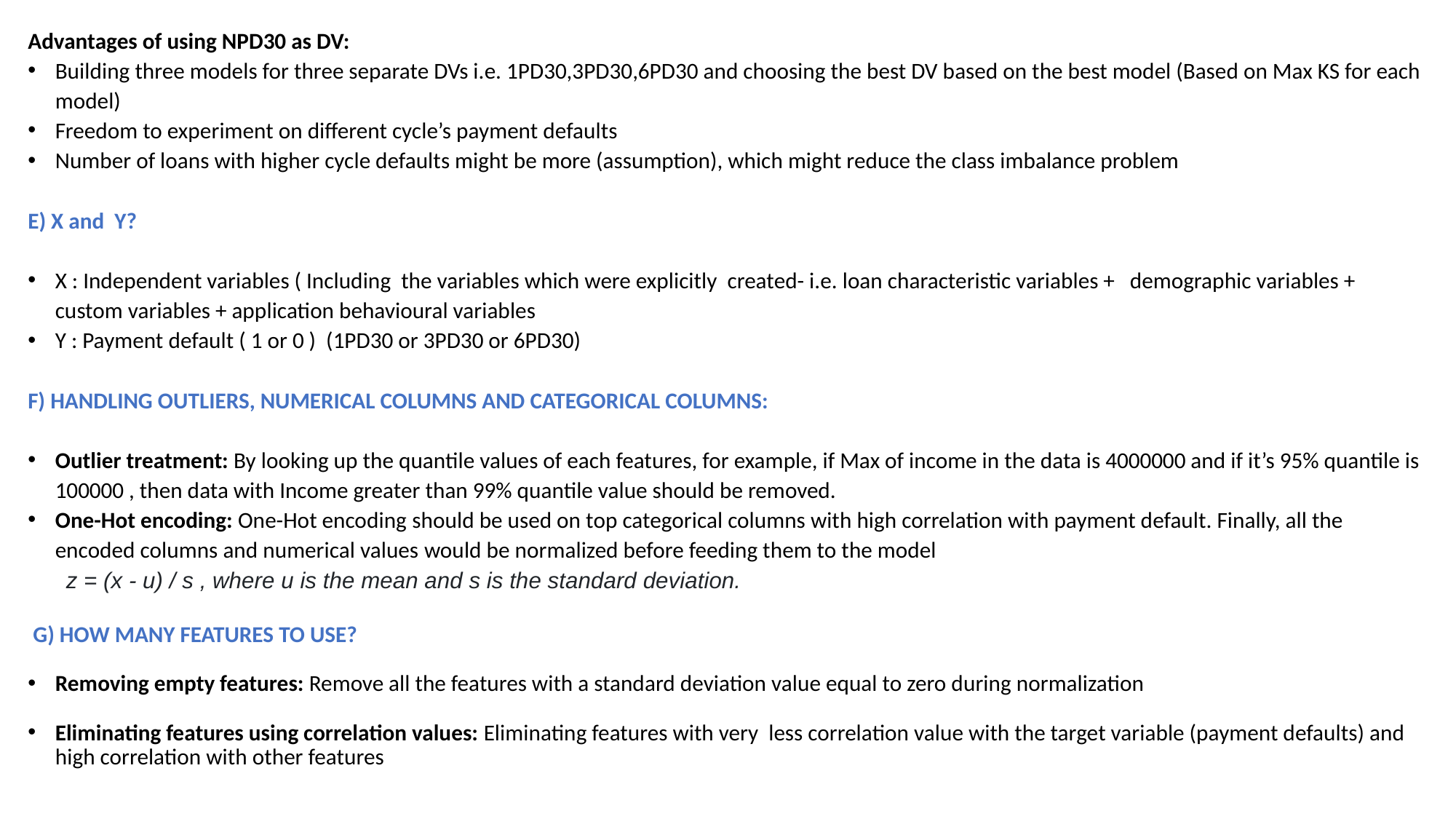

Advantages of using NPD30 as DV:
Building three models for three separate DVs i.e. 1PD30,3PD30,6PD30 and choosing the best DV based on the best model (Based on Max KS for each model)
Freedom to experiment on different cycle’s payment defaults
Number of loans with higher cycle defaults might be more (assumption), which might reduce the class imbalance problem

E) X and  Y?

X : Independent variables ( Including  the variables which were explicitly  created- i.e. loan characteristic variables +   demographic variables + custom variables + application behavioural variables
Y : Payment default ( 1 or 0 )  (1PD30 or 3PD30 or 6PD30)

F) HANDLING OUTLIERS, NUMERICAL COLUMNS AND CATEGORICAL COLUMNS:

Outlier treatment: By looking up the quantile values of each features, for example, if Max of income in the data is 4000000 and if it’s 95% quantile is 100000 , then data with Income greater than 99% quantile value should be removed.
One-Hot encoding: One-Hot encoding should be used on top categorical columns with high correlation with payment default. Finally, all the encoded columns and numerical values would be normalized before feeding them to the model
      z = (x - u) / s , where u is the mean and s is the standard deviation.

 G) HOW MANY FEATURES TO USE?

Removing empty features: Remove all the features with a standard deviation value equal to zero during normalization

Eliminating features using correlation values: Eliminating features with very  less correlation value with the target variable (payment defaults) and high correlation with other features